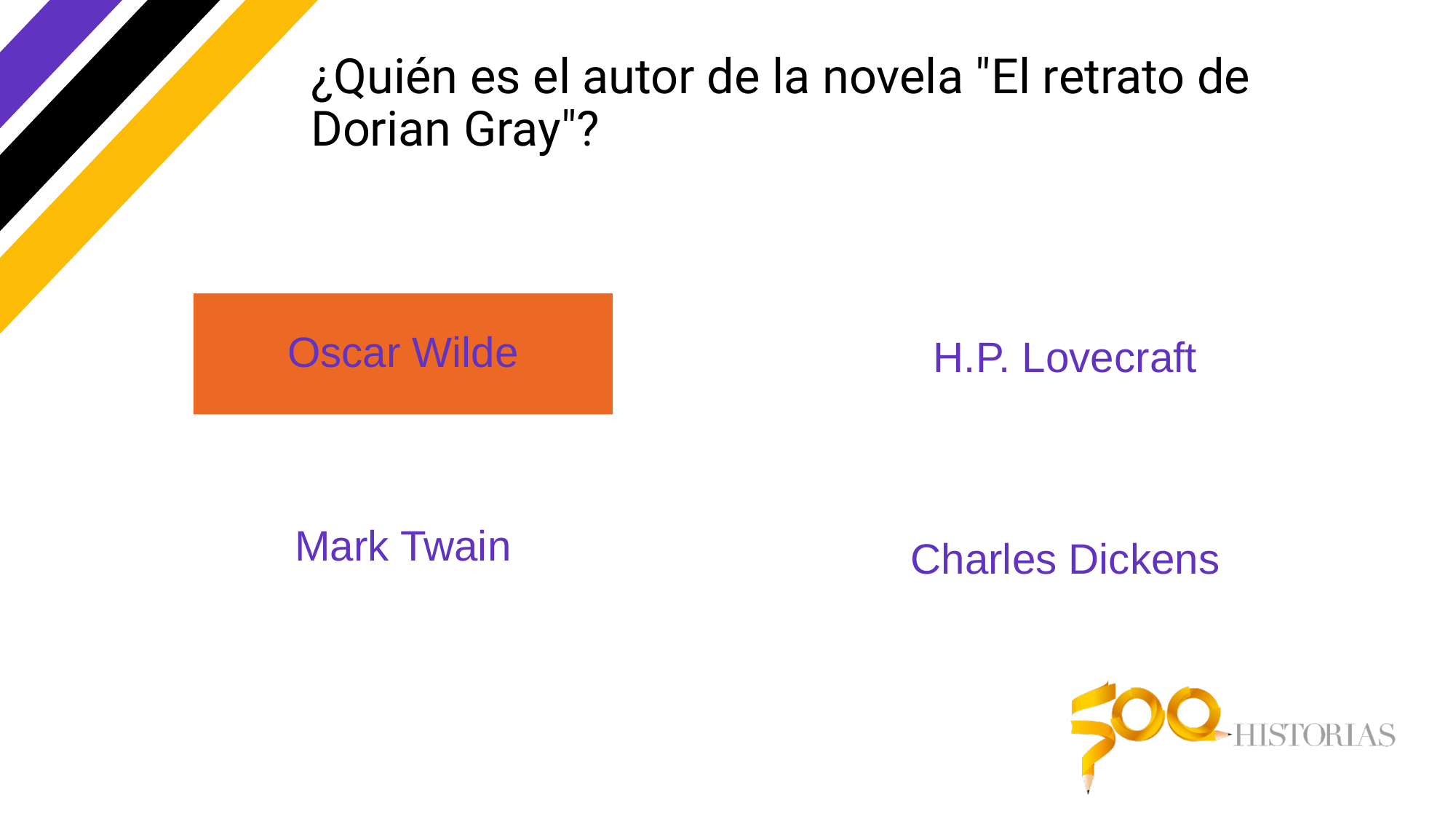

# ¿Quién es el autor de la novela "El retrato de Dorian Gray"?
Oscar Wilde
H.P. Lovecraft
Mark Twain
Charles Dickens